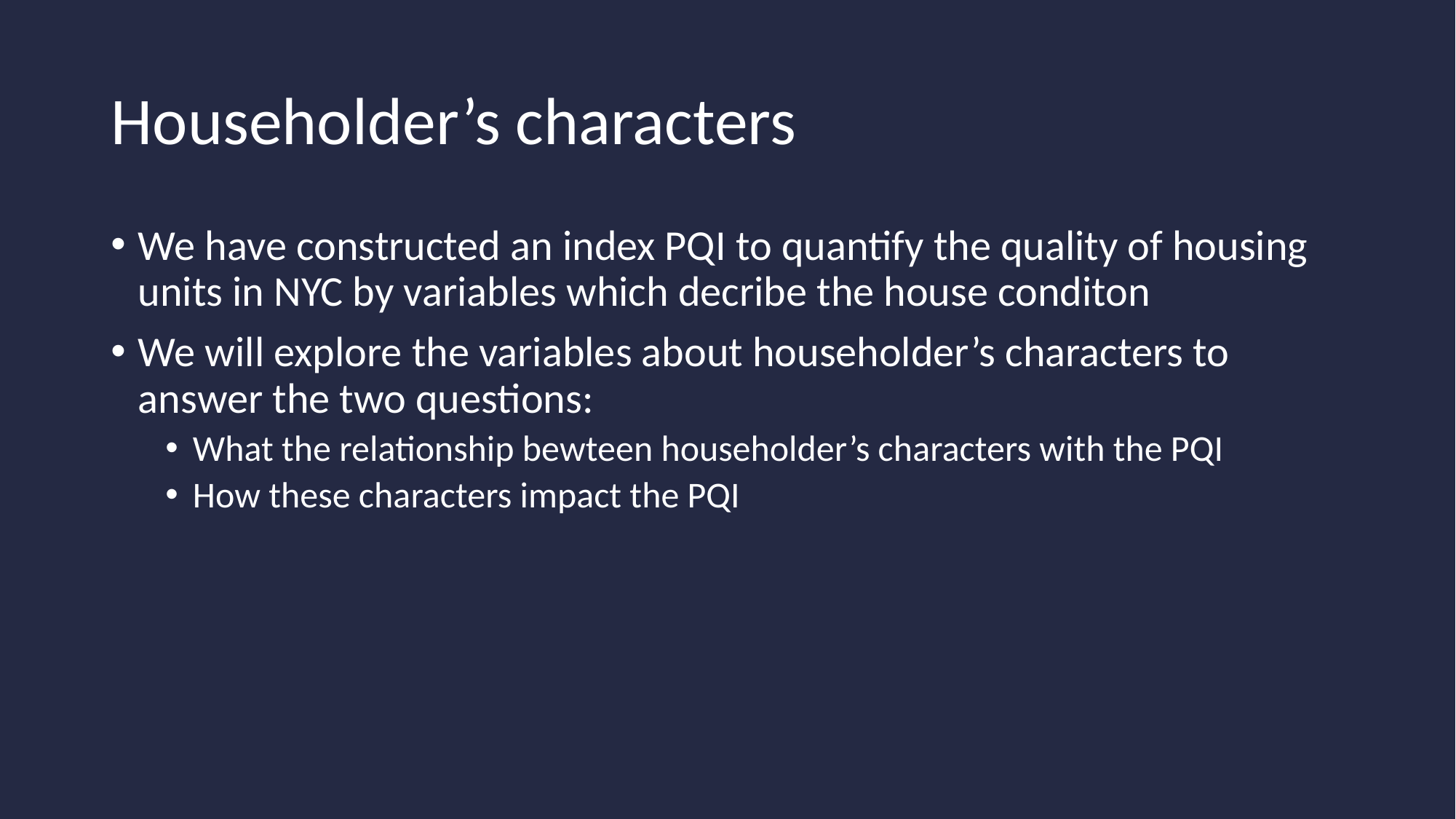

# Householder’s characters
We have constructed an index PQI to quantify the quality of housing units in NYC by variables which decribe the house conditon
We will explore the variables about householder’s characters to answer the two questions:
What the relationship bewteen householder’s characters with the PQI
How these characters impact the PQI